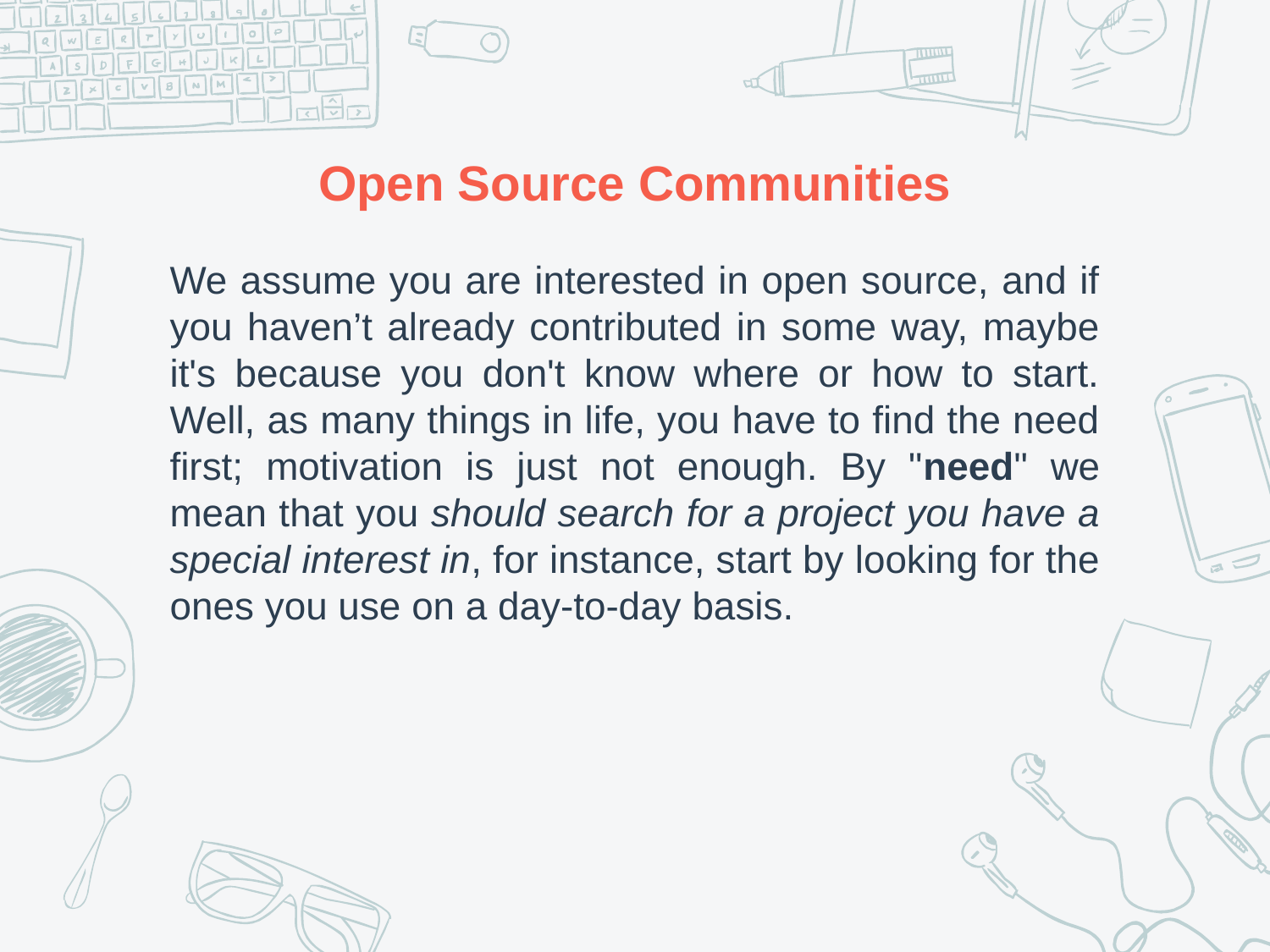

# Open Source Communities
We assume you are interested in open source, and if you haven’t already contributed in some way, maybe it's because you don't know where or how to start. Well, as many things in life, you have to find the need first; motivation is just not enough. By "need" we mean that you should search for a project you have a special interest in, for instance, start by looking for the ones you use on a day-to-day basis.